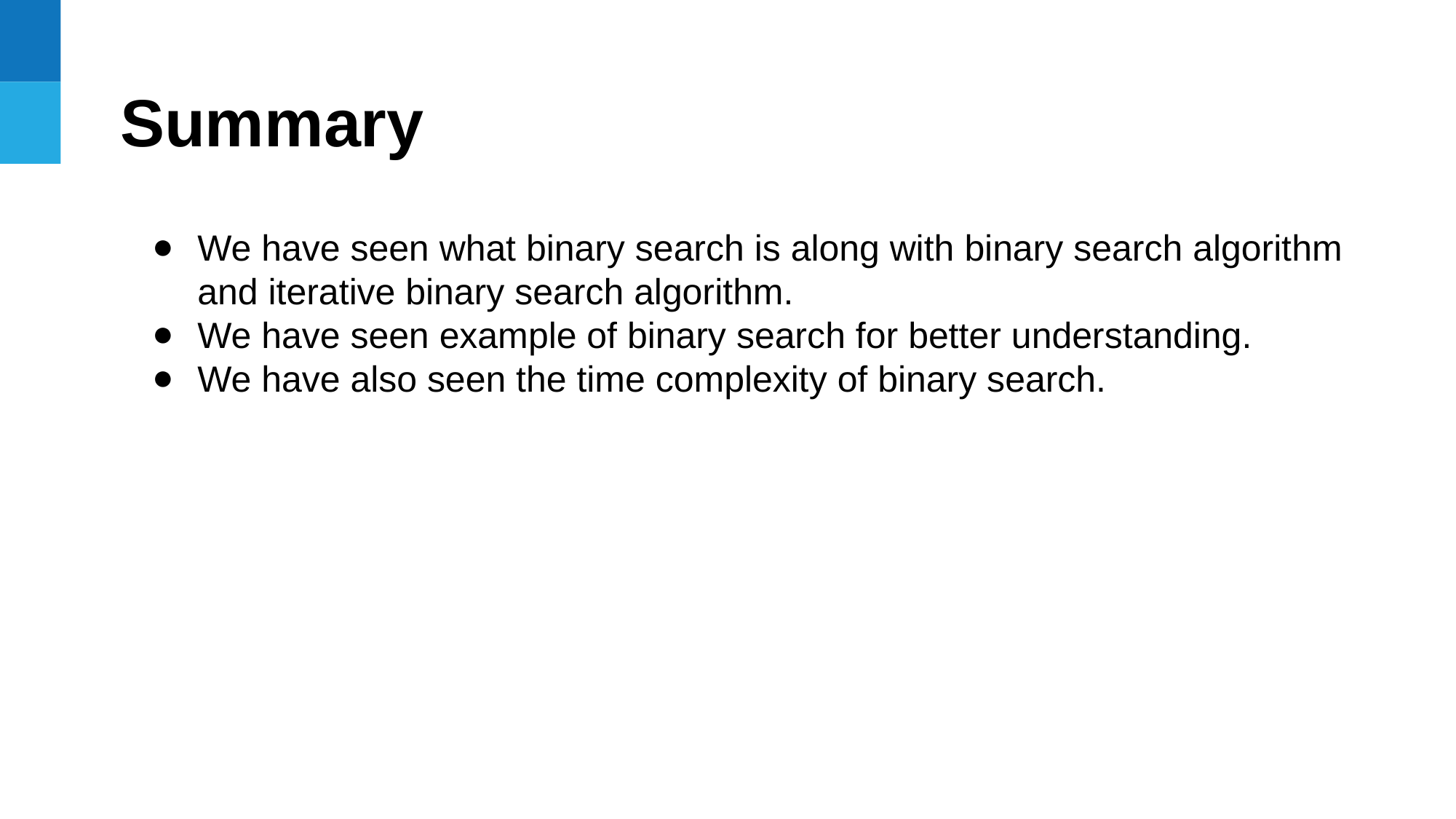

# Summary
We have seen what binary search is along with binary search algorithm and iterative binary search algorithm.
We have seen example of binary search for better understanding.
We have also seen the time complexity of binary search.